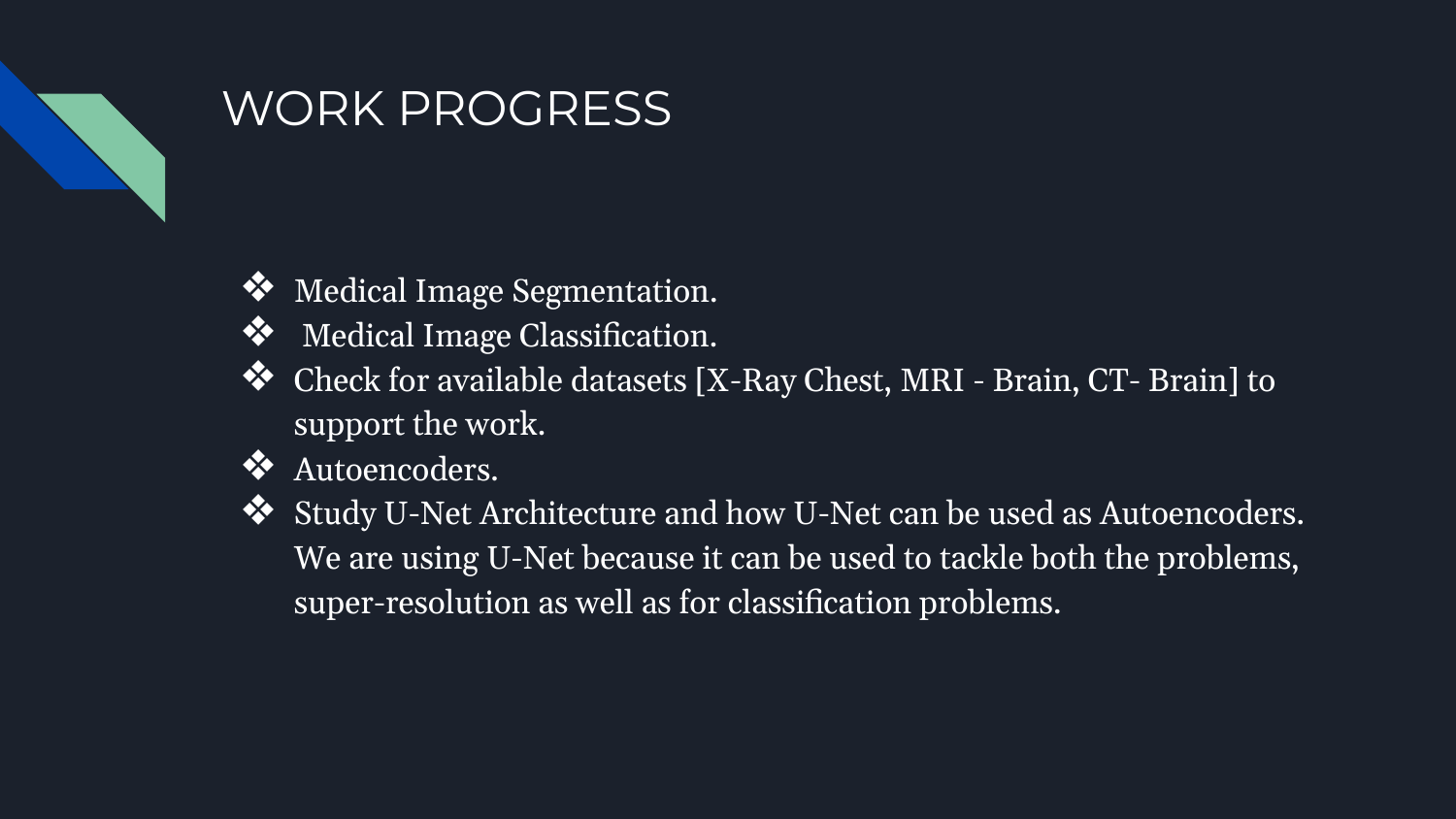

# WORK PROGRESS
Medical Image Segmentation.
 Medical Image Classification.
Check for available datasets [X-Ray Chest, MRI - Brain, CT- Brain] to support the work.
Autoencoders.
Study U-Net Architecture and how U-Net can be used as Autoencoders. We are using U-Net because it can be used to tackle both the problems, super-resolution as well as for classification problems.